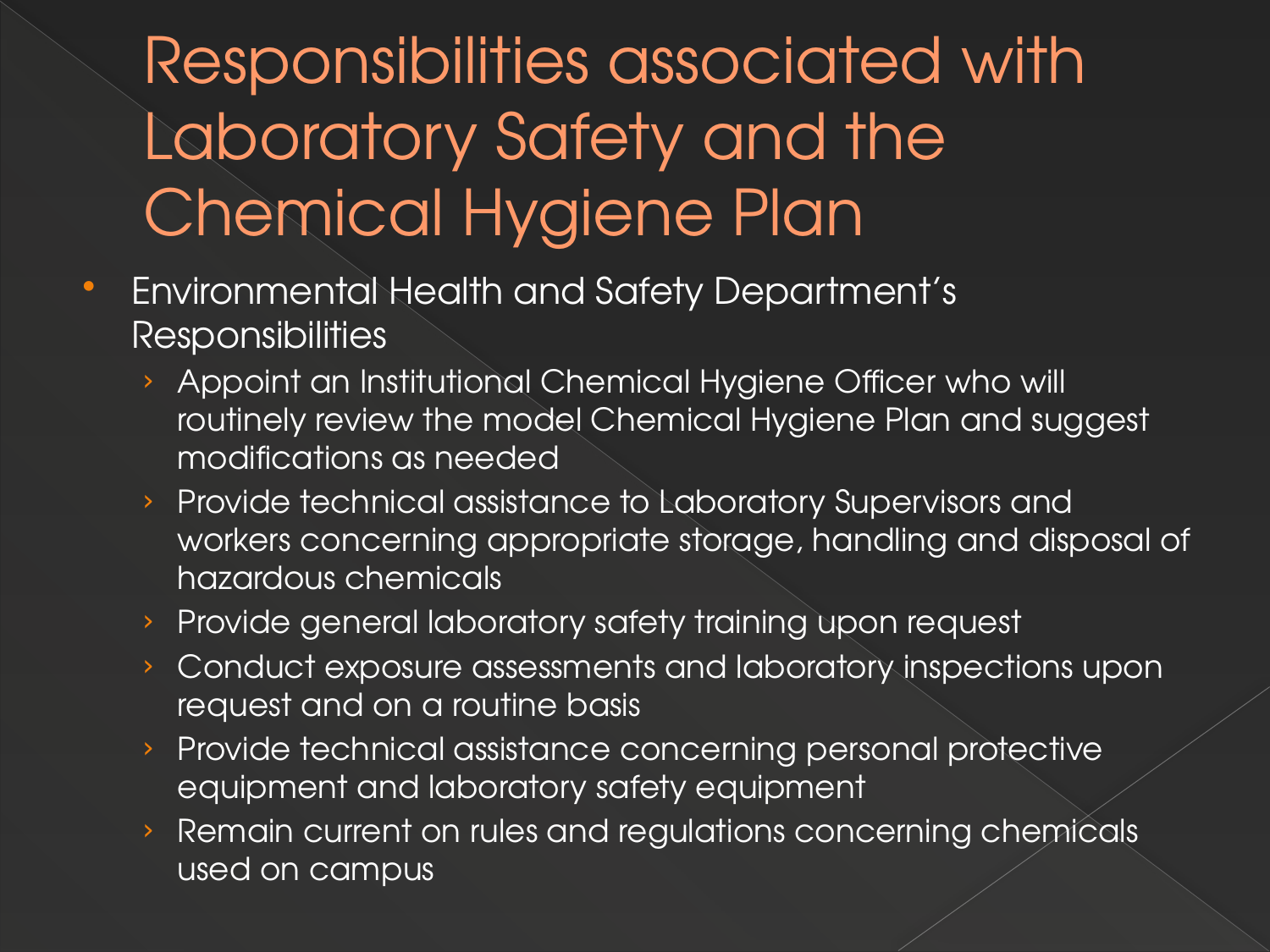

# Responsibilities associated with Laboratory Safety and the Chemical Hygiene Plan
Environmental Health and Safety Department’s Responsibilities
Appoint an Institutional Chemical Hygiene Officer who will routinely review the model Chemical Hygiene Plan and suggest modifications as needed
Provide technical assistance to Laboratory Supervisors and workers concerning appropriate storage, handling and disposal of hazardous chemicals
Provide general laboratory safety training upon request
Conduct exposure assessments and laboratory inspections upon request and on a routine basis
Provide technical assistance concerning personal protective equipment and laboratory safety equipment
Remain current on rules and regulations concerning chemicals used on campus